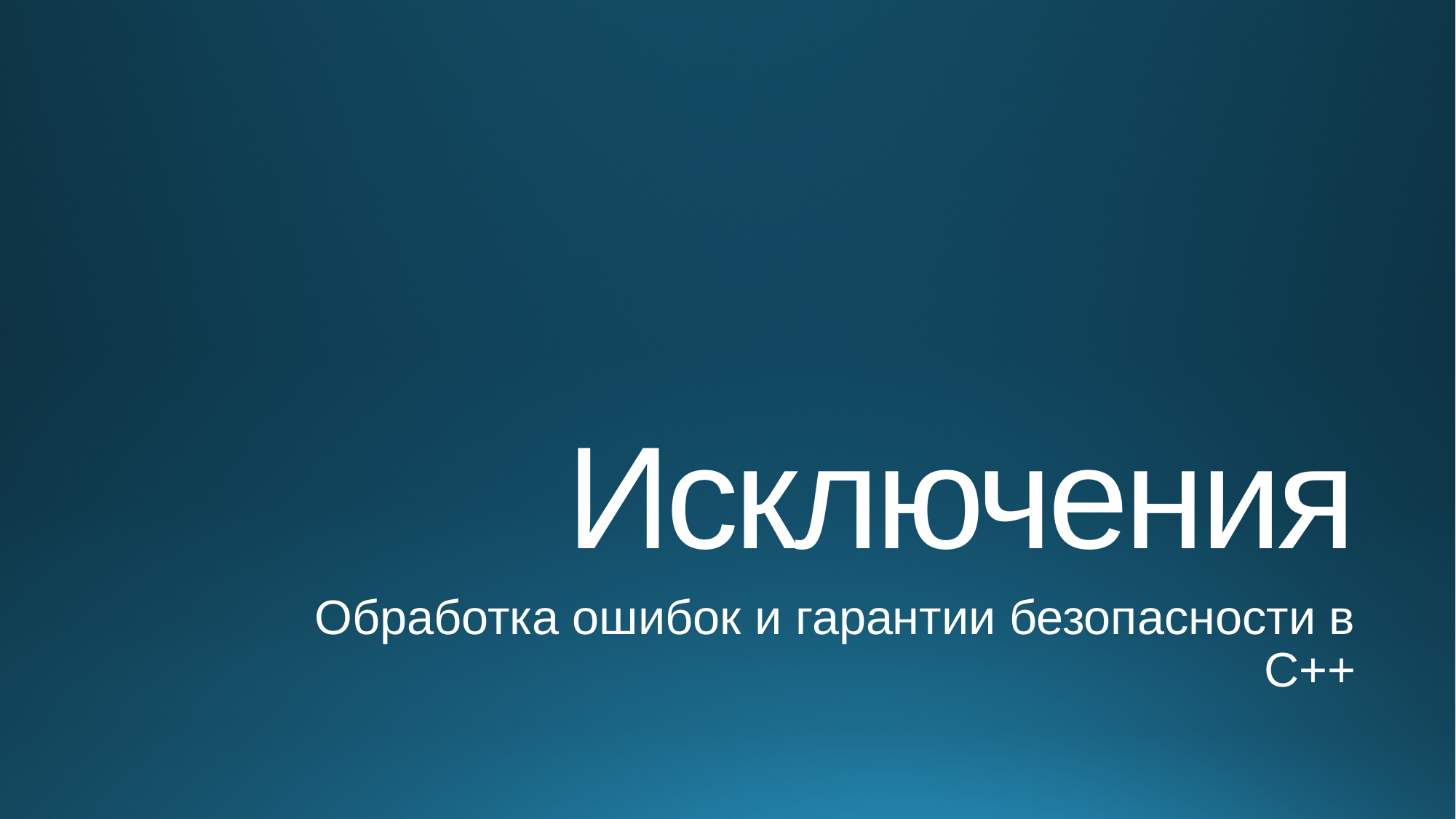

# Исключения
Обработка ошибок и гарантии безопасности в C++